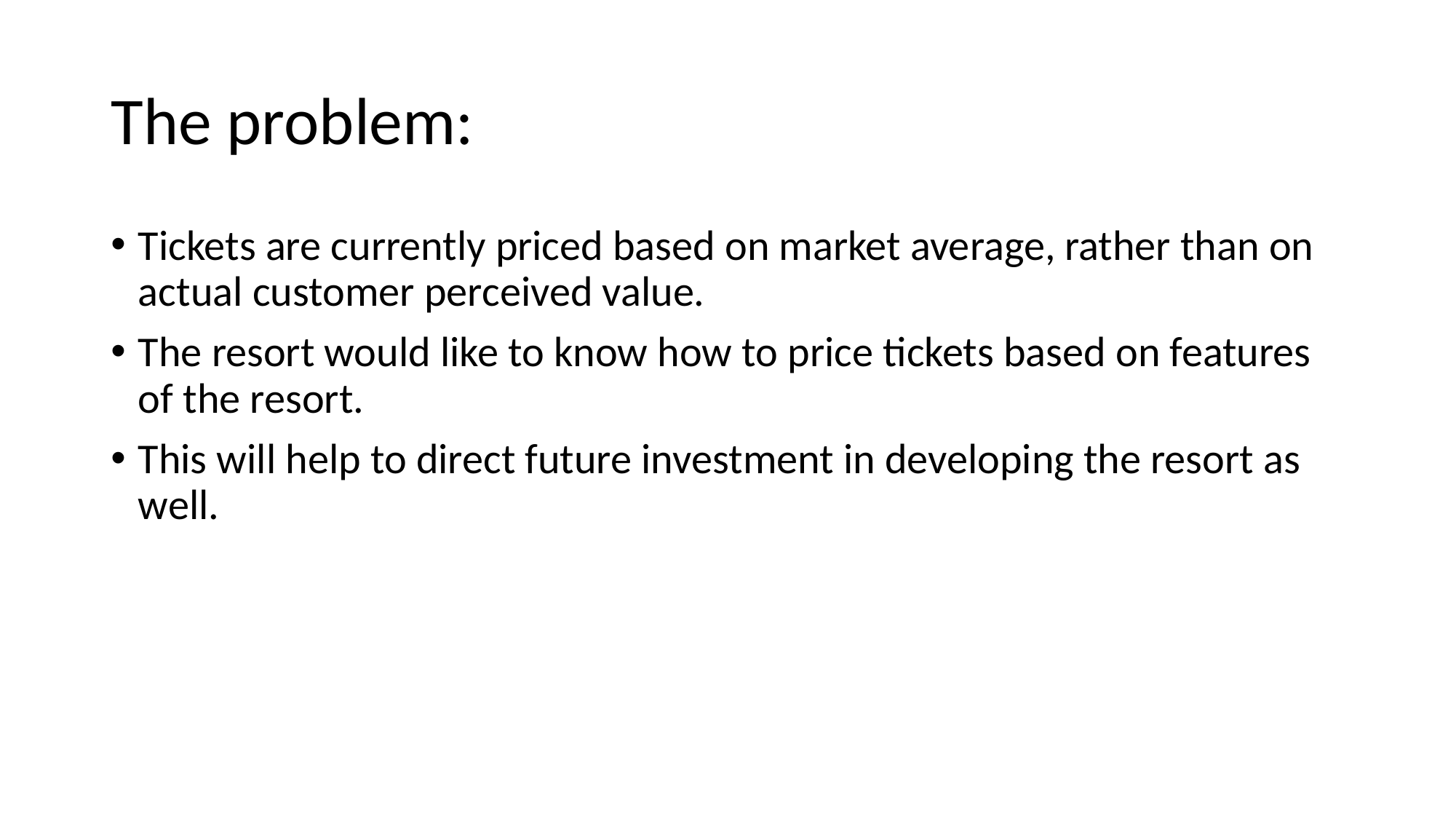

# The problem:
Tickets are currently priced based on market average, rather than on actual customer perceived value.
The resort would like to know how to price tickets based on features of the resort.
This will help to direct future investment in developing the resort as well.